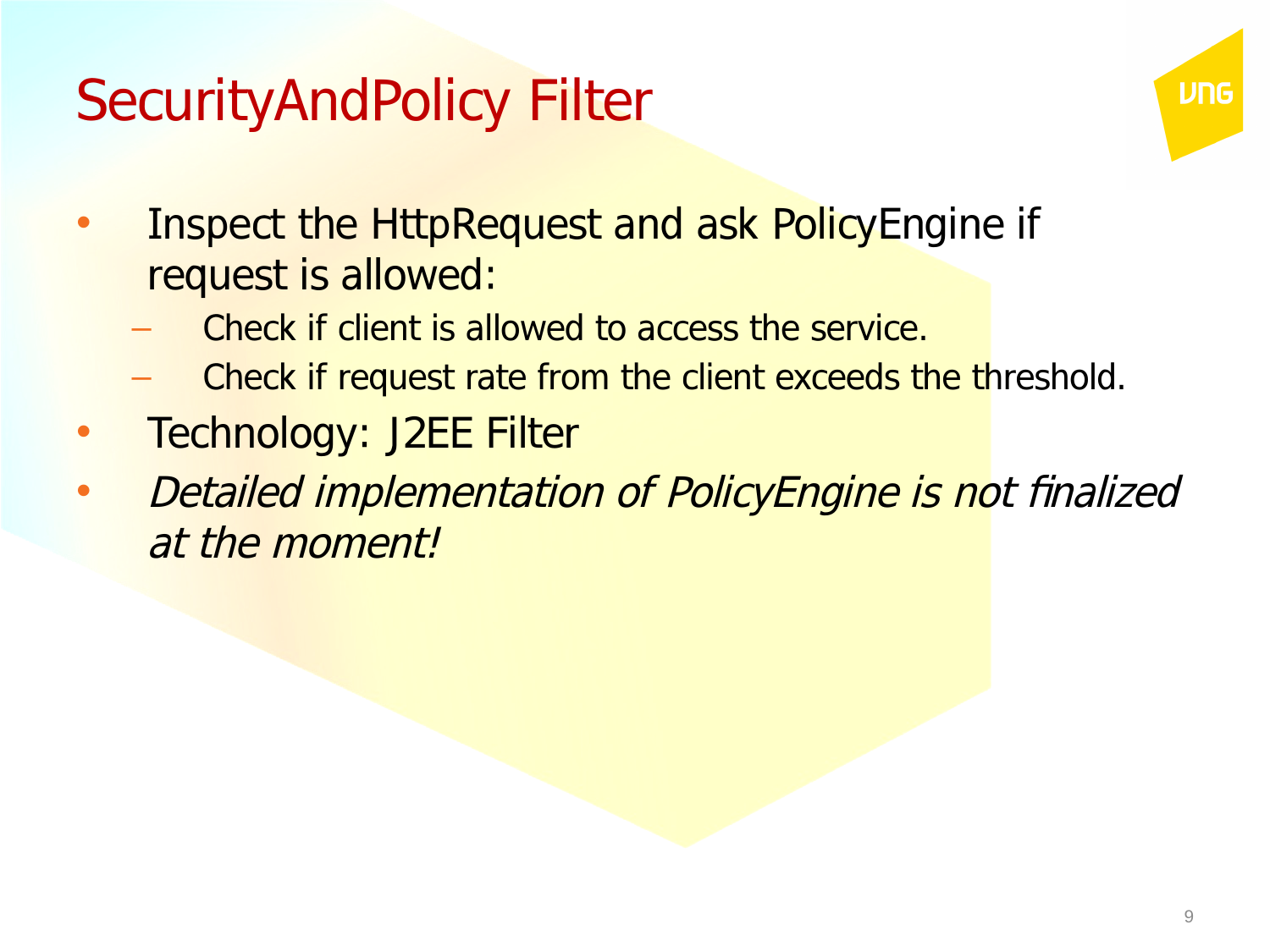

# SecurityAndPolicy Filter
Inspect the HttpRequest and ask PolicyEngine if request is allowed:
Check if client is allowed to access the service.
Check if request rate from the client exceeds the threshold.
Technology: J2EE Filter
Detailed implementation of PolicyEngine is not finalized at the moment!
9